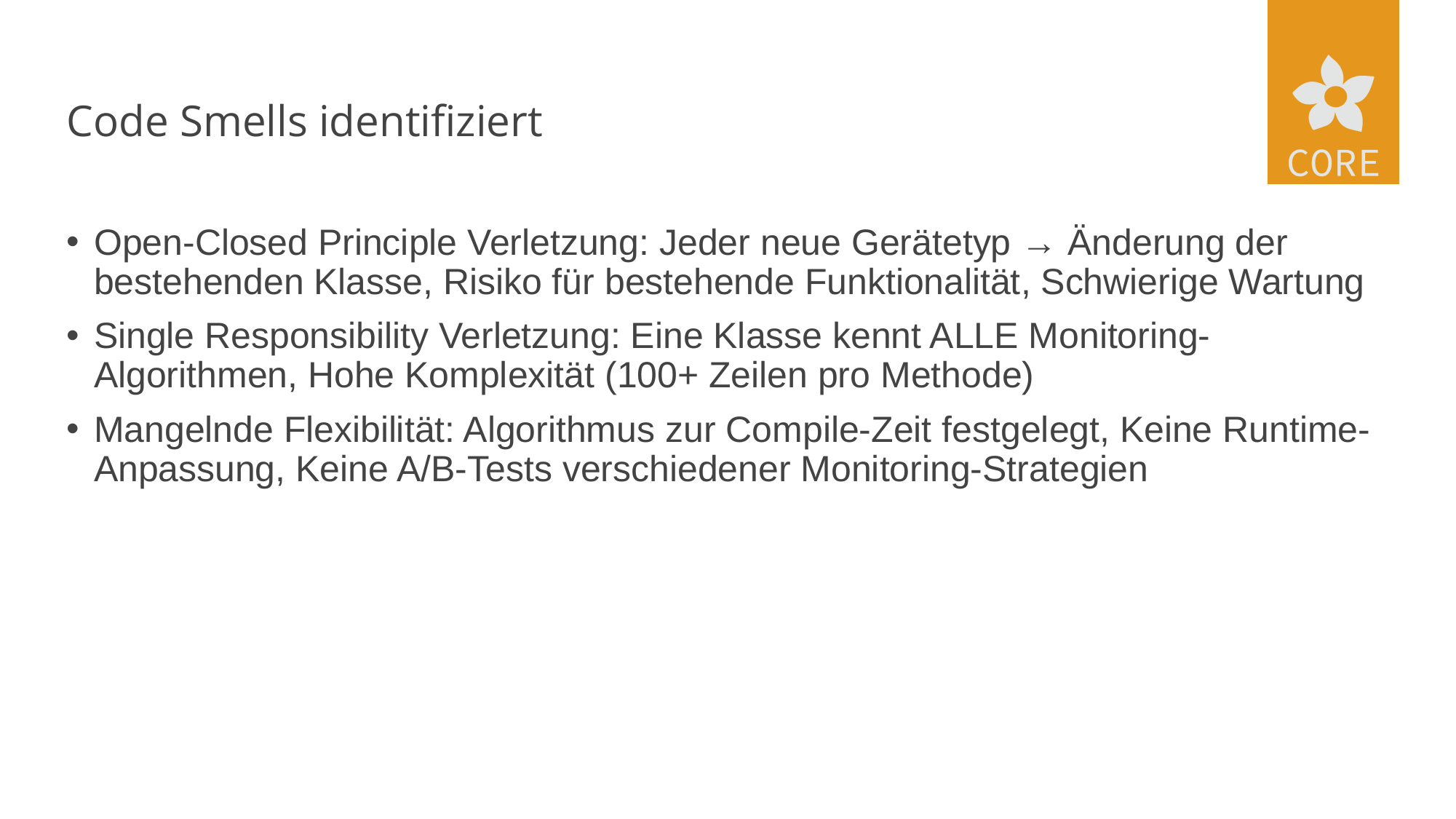

# Code Smells identifiziert
Open-Closed Principle Verletzung: Jeder neue Gerätetyp → Änderung der bestehenden Klasse, Risiko für bestehende Funktionalität, Schwierige Wartung
Single Responsibility Verletzung: Eine Klasse kennt ALLE Monitoring-Algorithmen, Hohe Komplexität (100+ Zeilen pro Methode)
Mangelnde Flexibilität: Algorithmus zur Compile-Zeit festgelegt, Keine Runtime-Anpassung, Keine A/B-Tests verschiedener Monitoring-Strategien